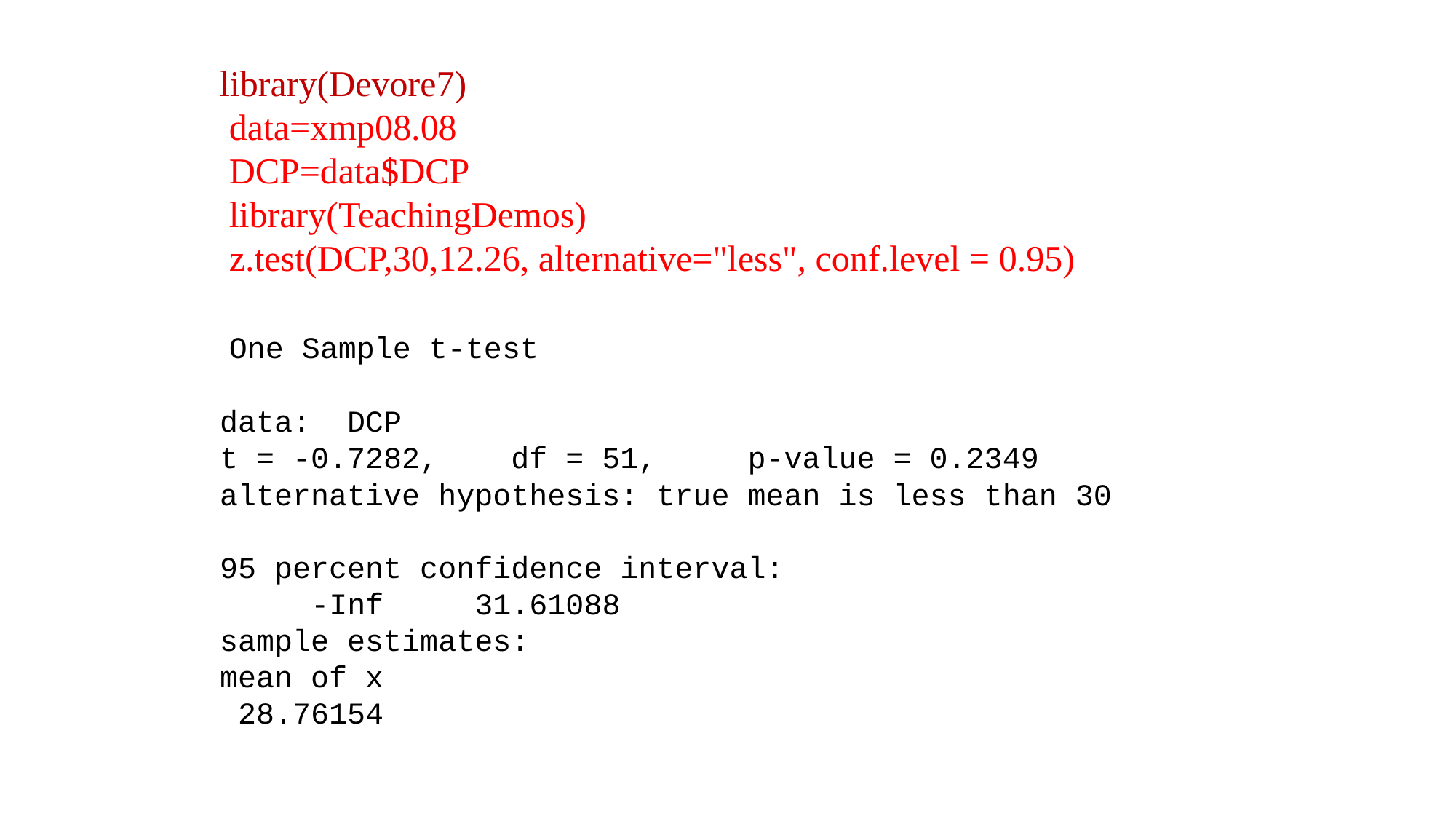

library(Devore7)
 data=xmp08.08
 DCP=data$DCP
 library(TeachingDemos)
 z.test(DCP,30,12.26, alternative="less", conf.level = 0.95)

 One Sample t-test

data:  DCP
t = -0.7282,    df = 51,     p-value = 0.2349
alternative hypothesis: true mean is less than 30

95 percent confidence interval:
     -Inf     31.61088
sample estimates:
mean of x
 28.76154